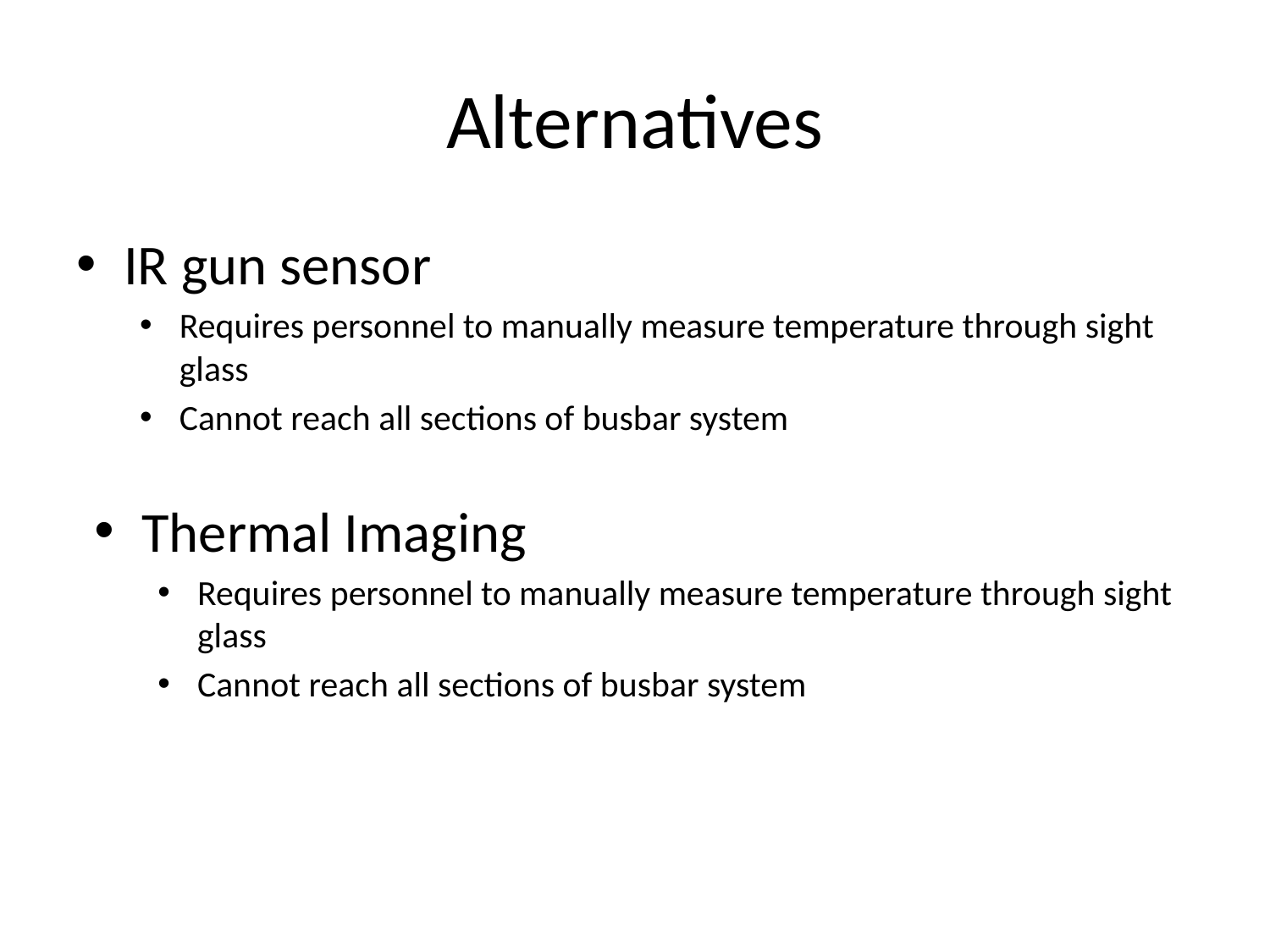

# Alternatives
IR gun sensor
Requires personnel to manually measure temperature through sight glass
Cannot reach all sections of busbar system
Thermal Imaging
Requires personnel to manually measure temperature through sight glass
Cannot reach all sections of busbar system